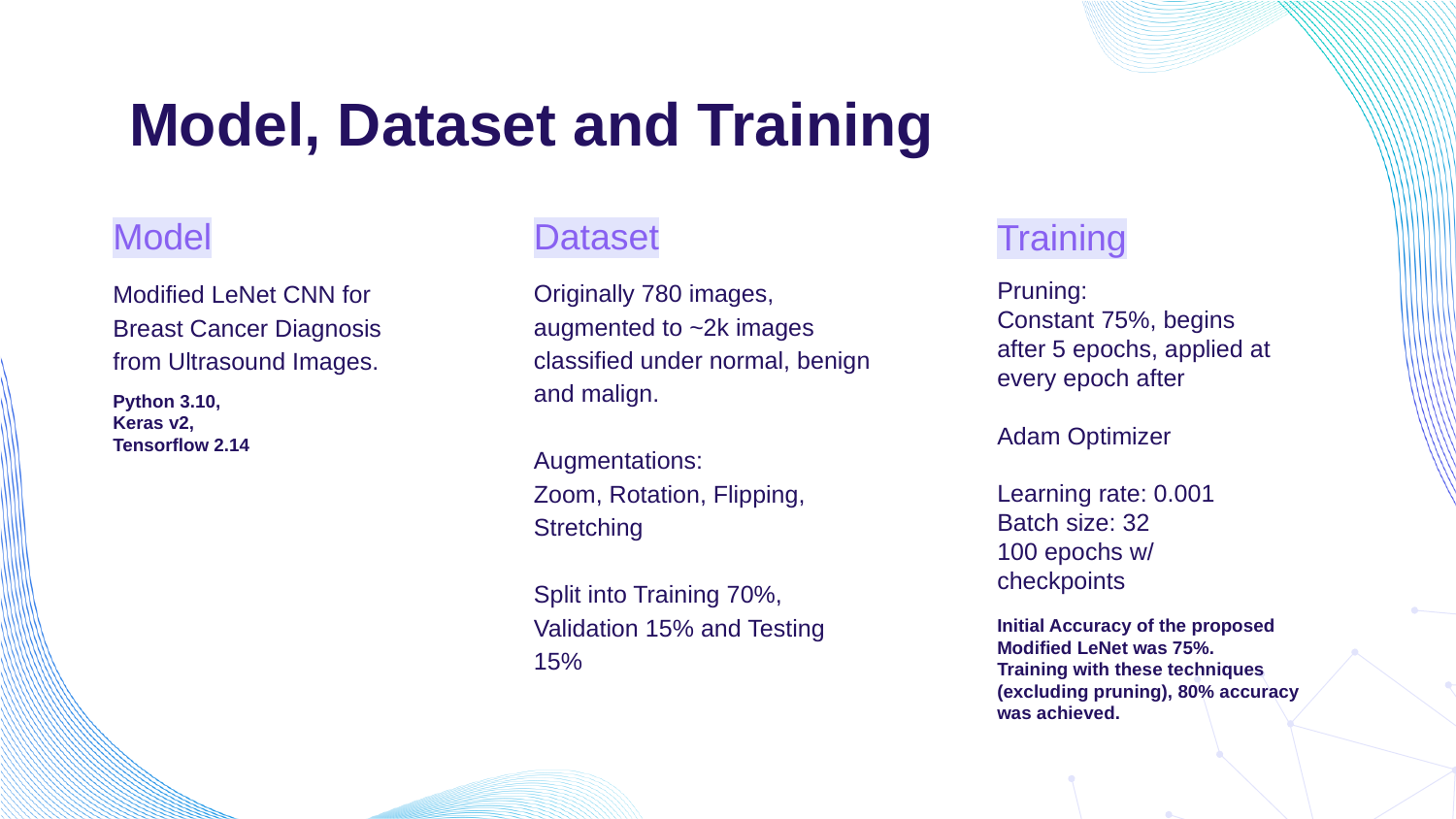

# Model, Dataset and Training
Model
Dataset
Training
Originally 780 images,
augmented to ~2k images classified under normal, benign and malign.

Augmentations:
Zoom, Rotation, Flipping, Stretching

Split into Training 70%, Validation 15% and Testing 15%

Modified LeNet CNN for Breast Cancer Diagnosis from Ultrasound Images.

Pruning:
Constant 75%, begins after 5 epochs, applied at every epoch after

Adam Optimizer

Learning rate: 0.001
Batch size: 32
100 epochs w/ checkpoints

Python 3.10,
Keras v2,
Tensorflow 2.14
Initial Accuracy of the proposed Modified LeNet was 75%.
Training with these techniques (excluding pruning), 80% accuracy was achieved.